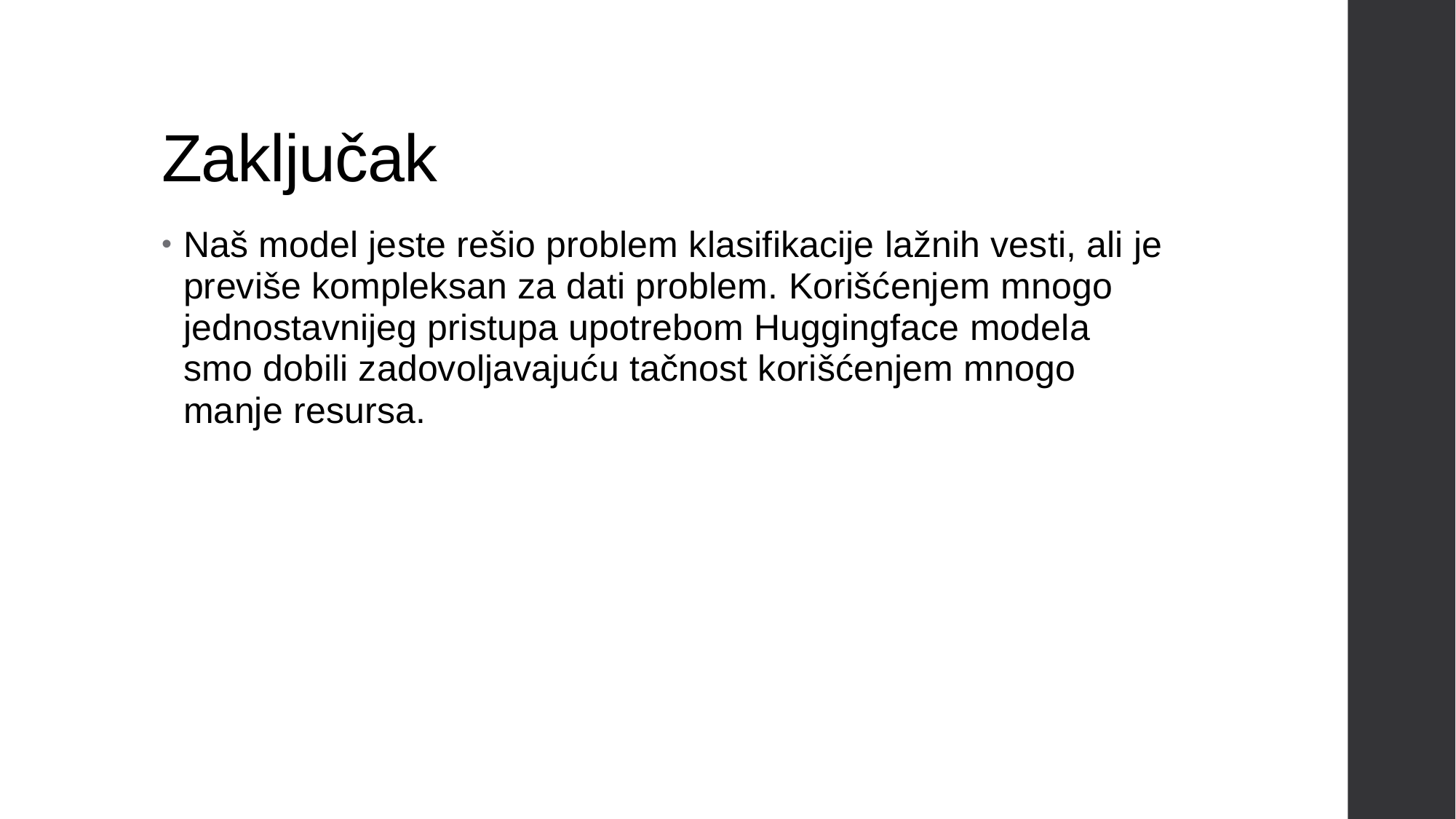

# Zaključak
Naš model jeste rešio problem klasifikacije lažnih vesti, ali je previše kompleksan za dati problem. Korišćenjem mnogo jednostavnijeg pristupa upotrebom Huggingface modela smo dobili zadovoljavajuću tačnost korišćenjem mnogo manje resursa.